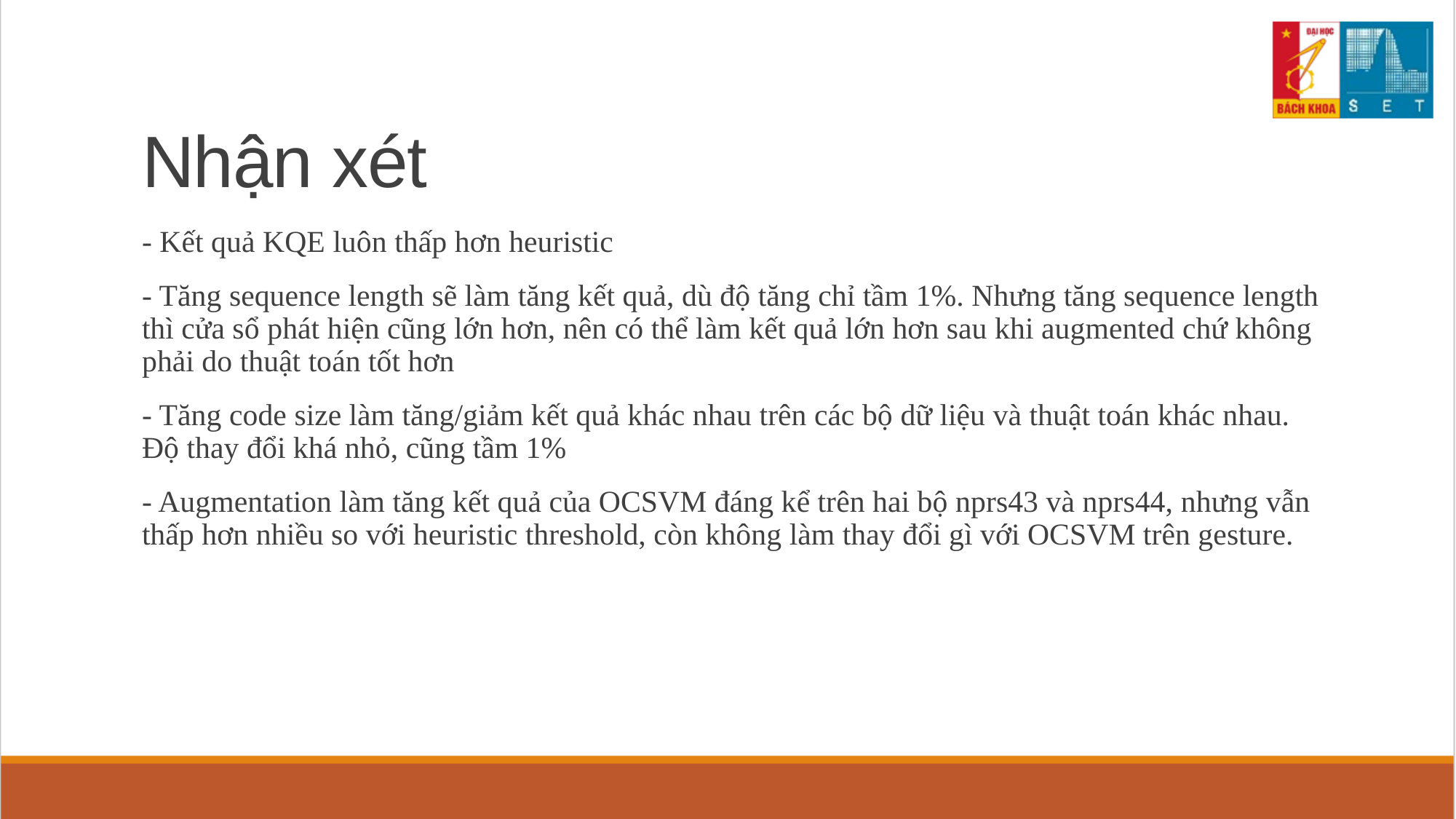

# Nhận xét
- Kết quả KQE luôn thấp hơn heuristic
- Tăng sequence length sẽ làm tăng kết quả, dù độ tăng chỉ tầm 1%. Nhưng tăng sequence length thì cửa sổ phát hiện cũng lớn hơn, nên có thể làm kết quả lớn hơn sau khi augmented chứ không phải do thuật toán tốt hơn
- Tăng code size làm tăng/giảm kết quả khác nhau trên các bộ dữ liệu và thuật toán khác nhau. Độ thay đổi khá nhỏ, cũng tầm 1%
- Augmentation làm tăng kết quả của OCSVM đáng kể trên hai bộ nprs43 và nprs44, nhưng vẫn thấp hơn nhiều so với heuristic threshold, còn không làm thay đổi gì với OCSVM trên gesture.